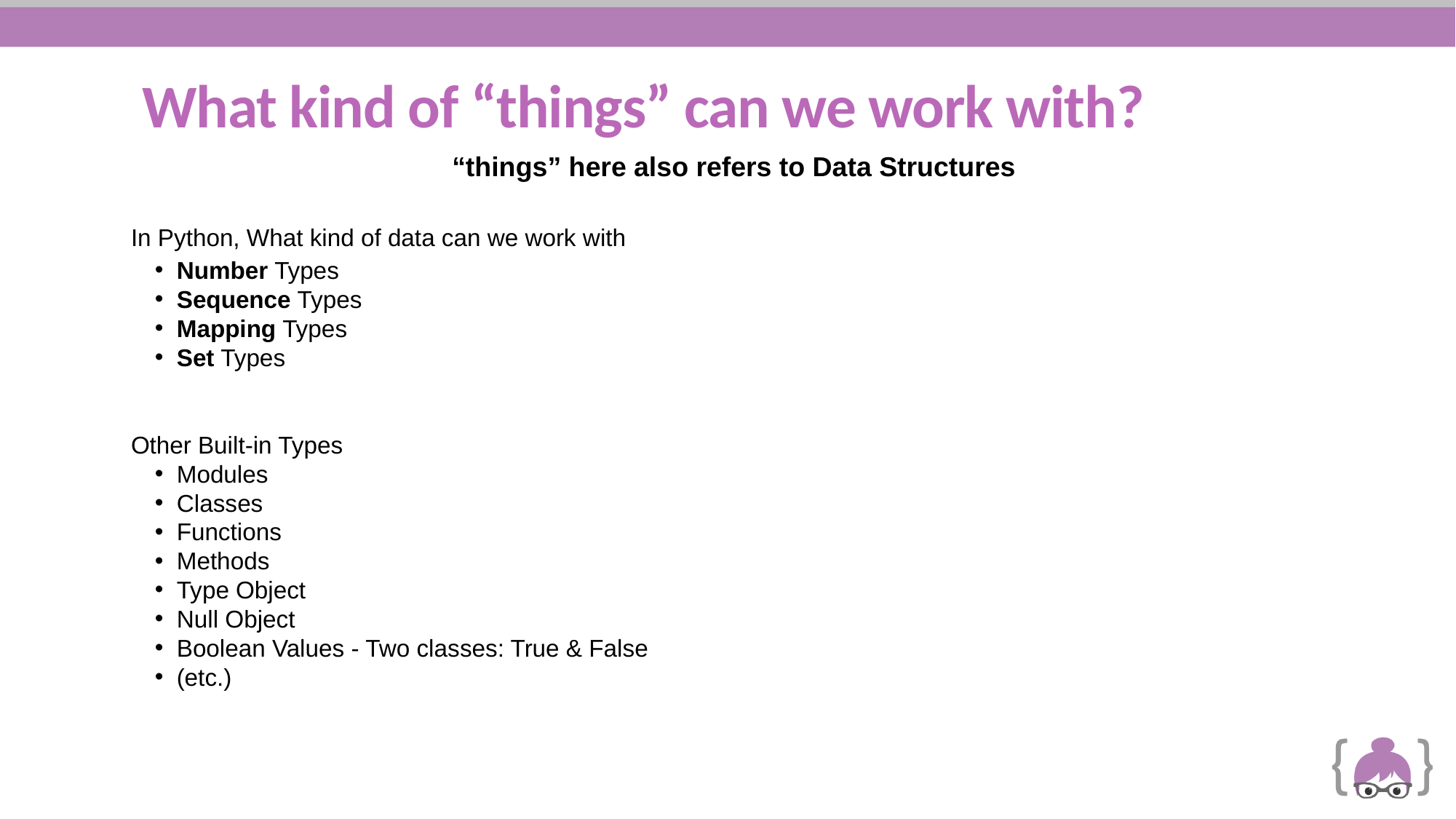

# What kind of “things” can we work with?
“things” here also refers to Data Structures
In Python, What kind of data can we work with
Number Types
Sequence Types
Mapping Types
Set Types

Other Built-in Types
Modules
Classes
Functions
Methods
Type Object
Null Object
Boolean Values - Two classes: True & False
(etc.)